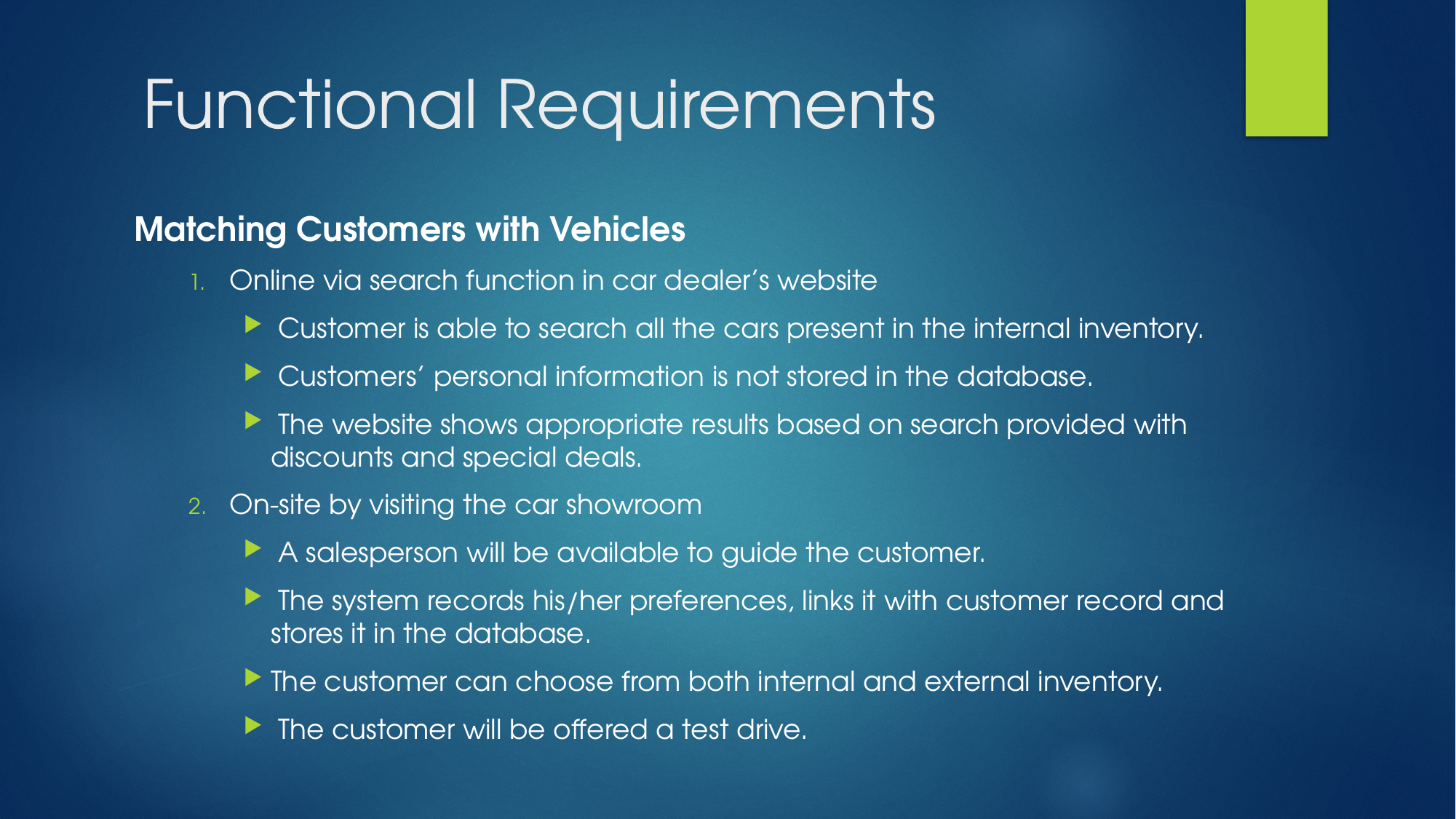

# Functional Requirements
Matching Customers with Vehicles
Online via search function in car dealer’s website
 Customer is able to search all the cars present in the internal inventory.
 Customers’ personal information is not stored in the database.
 The website shows appropriate results based on search provided with discounts and special deals.
On-site by visiting the car showroom
 A salesperson will be available to guide the customer.
 The system records his/her preferences, links it with customer record and stores it in the database.
The customer can choose from both internal and external inventory.
 The customer will be offered a test drive.